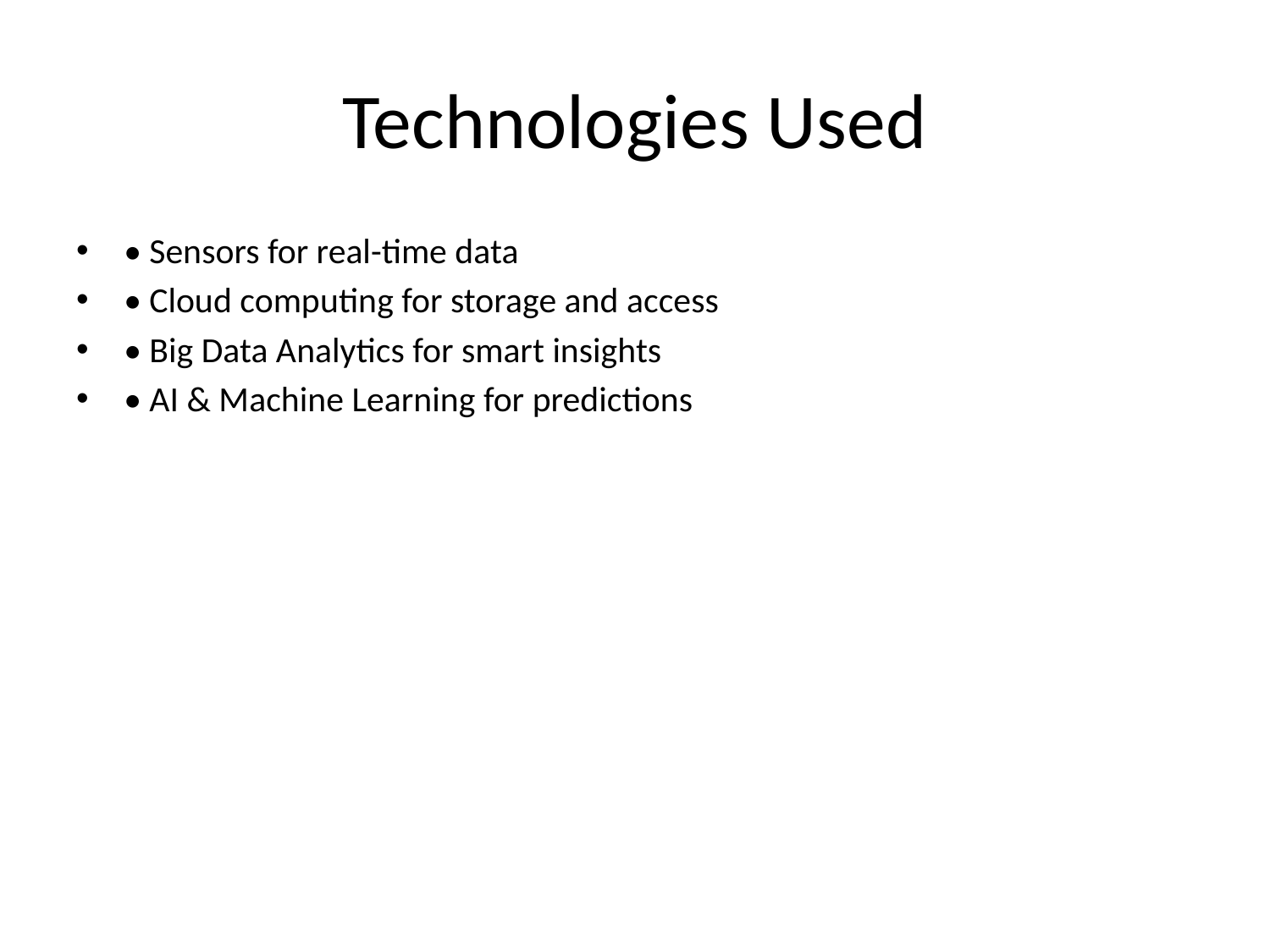

# Technologies Used
• Sensors for real-time data
• Cloud computing for storage and access
• Big Data Analytics for smart insights
• AI & Machine Learning for predictions